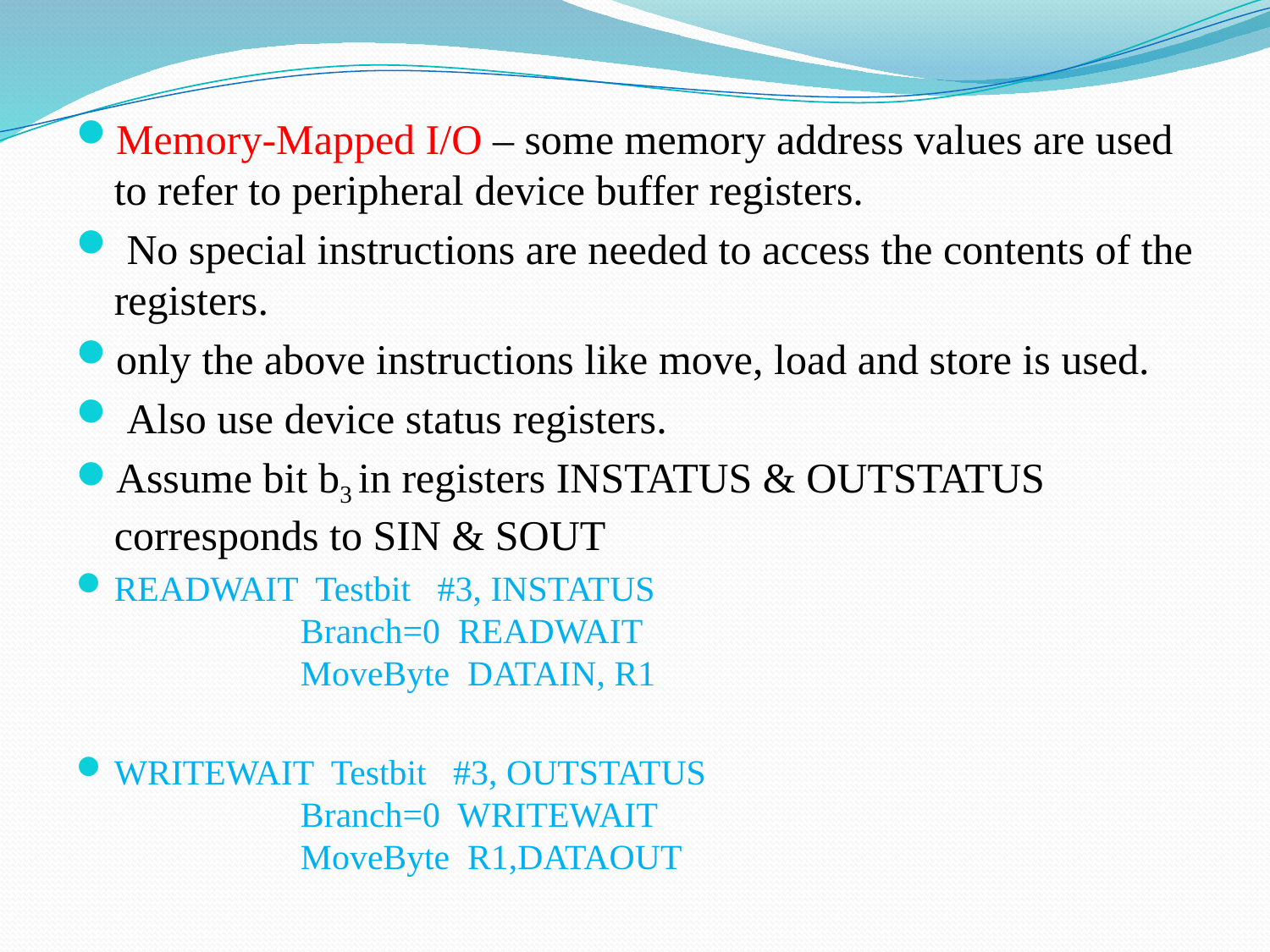

Memory-Mapped I/O – some memory address values are used to refer to peripheral device buffer registers.
 No special instructions are needed to access the contents of the registers.
only the above instructions like move, load and store is used.
 Also use device status registers.
Assume bit b3 in registers INSTATUS & OUTSTATUS corresponds to SIN & SOUT
READWAIT  Testbit   #3, INSTATUS
                     Branch=0  READWAIT
                     MoveByte  DATAIN, R1

WRITEWAIT  Testbit   #3, OUTSTATUS
                     Branch=0  WRITEWAIT
                     MoveByte  R1,DATAOUT